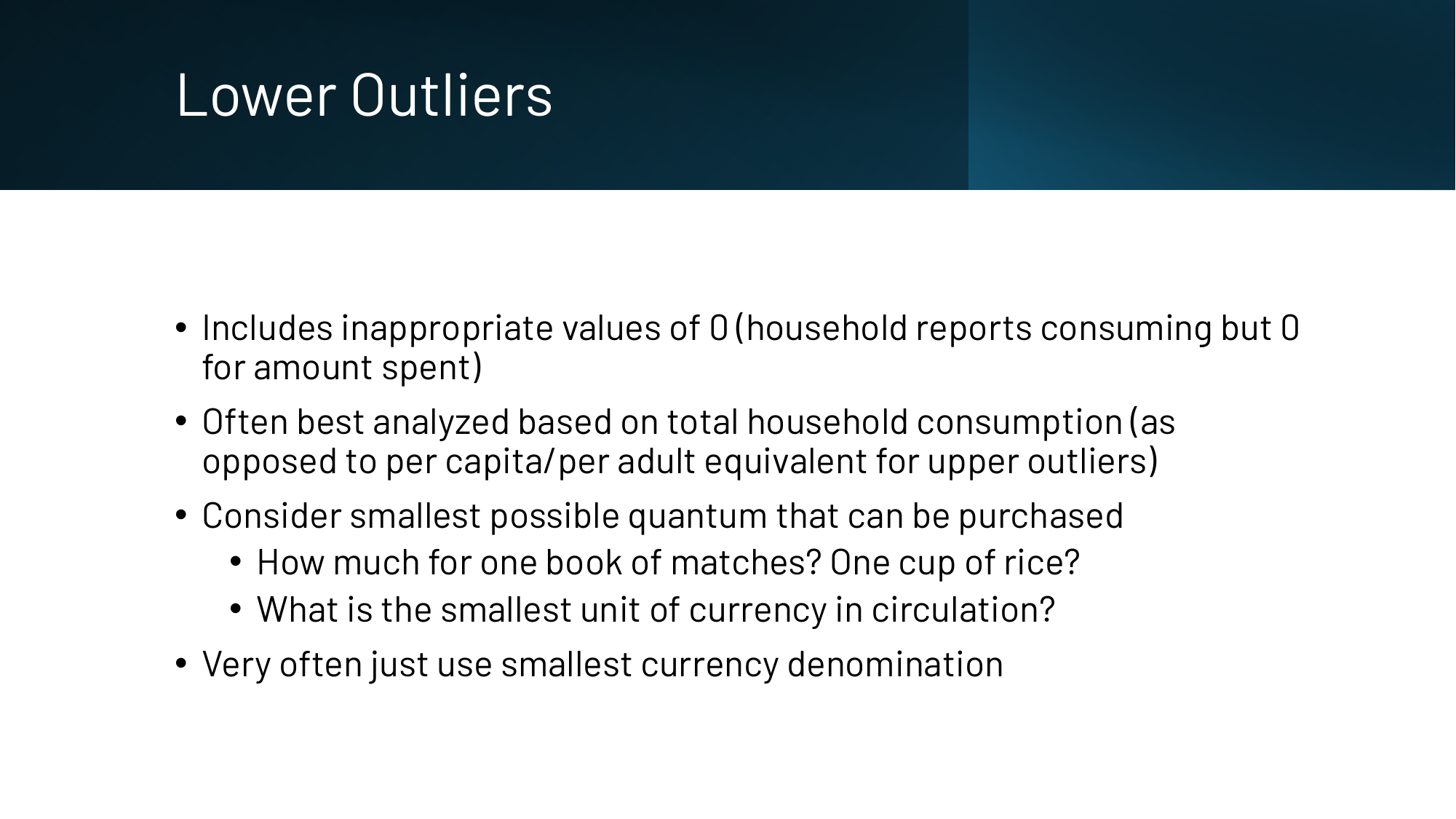

# Lower Outliers
Includes inappropriate values of 0 (household reports consuming but 0 for amount spent)
Often best analyzed based on total household consumption (as opposed to per capita/per adult equivalent for upper outliers)
Consider smallest possible quantum that can be purchased
How much for one book of matches? One cup of rice?
What is the smallest unit of currency in circulation?
Very often just use smallest currency denomination